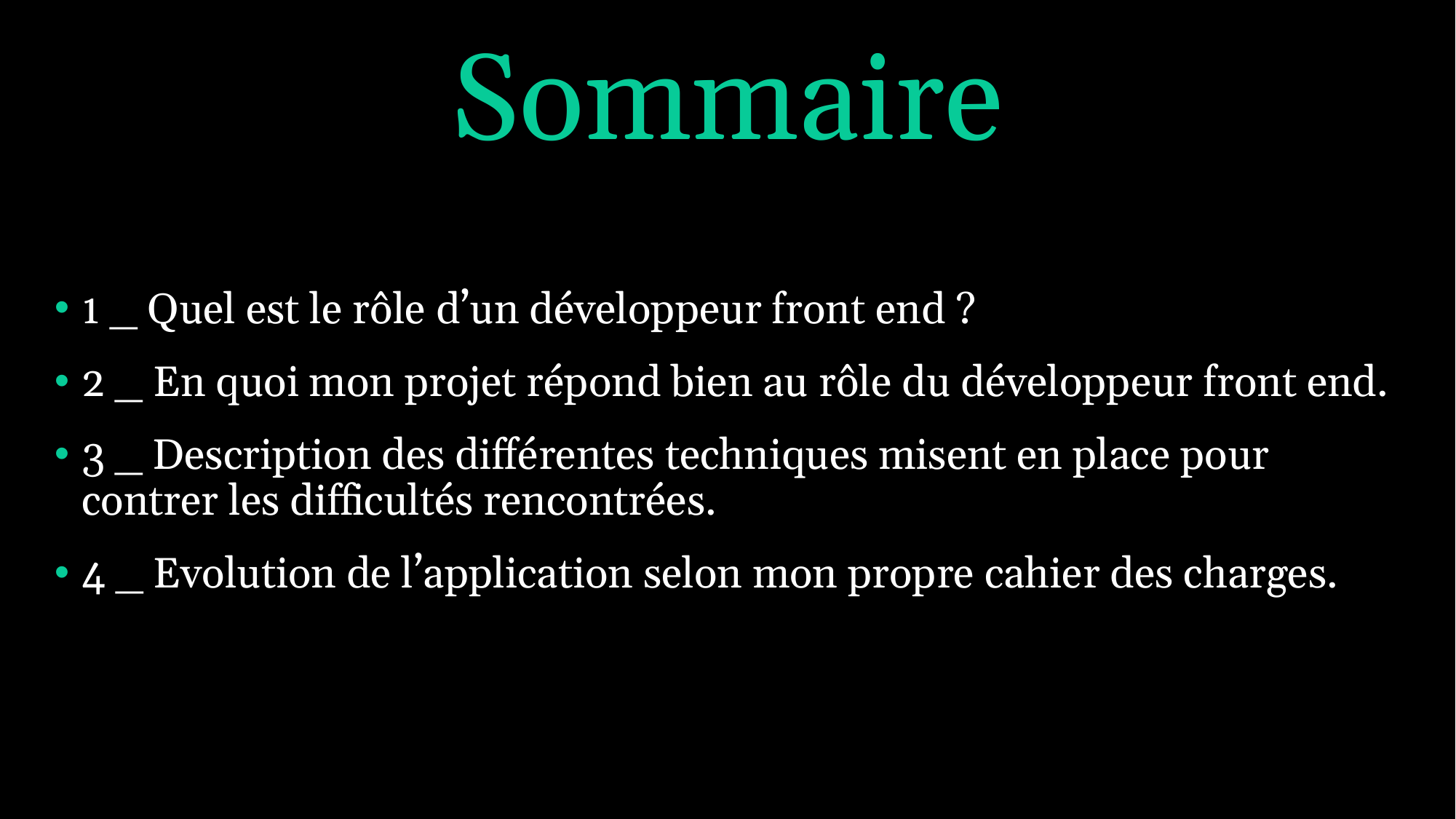

# Sommaire

1 _ Quel est le rôle d’un développeur front end ?
2 _ En quoi mon projet répond bien au rôle du développeur front end.
3 _ Description des différentes techniques misent en place pour contrer les difficultés rencontrées.
4 _ Evolution de l’application selon mon propre cahier des charges.